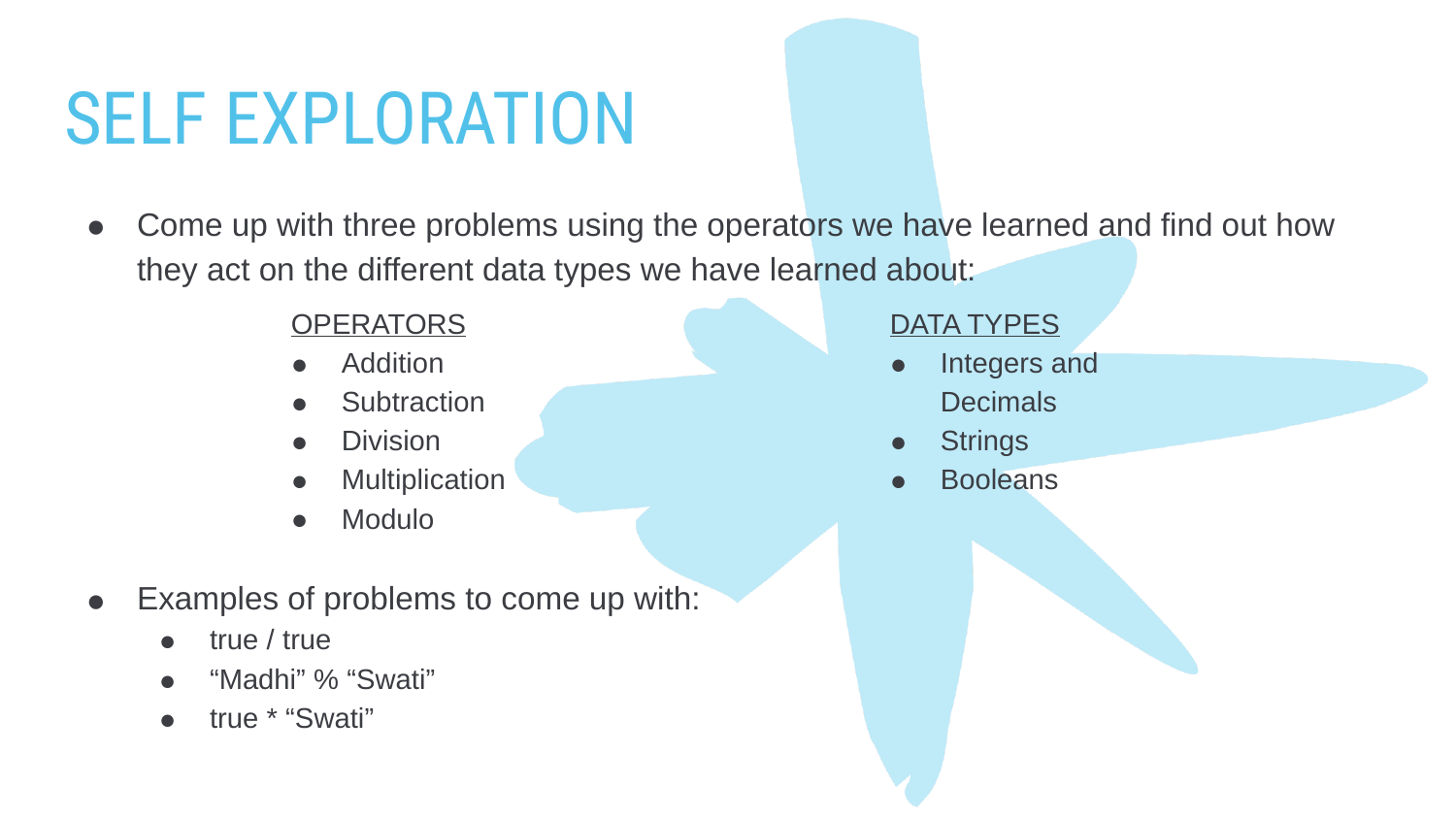

# SELF EXPLORATION
Come up with three problems using the operators we have learned and find out how they act on the different data types we have learned about:

Examples of problems to come up with:
true / true
“Madhi” % “Swati”
true * “Swati”

OPERATORS
Addition
Subtraction
Division
Multiplication
Modulo

DATA TYPES
Integers and Decimals
Strings
Booleans